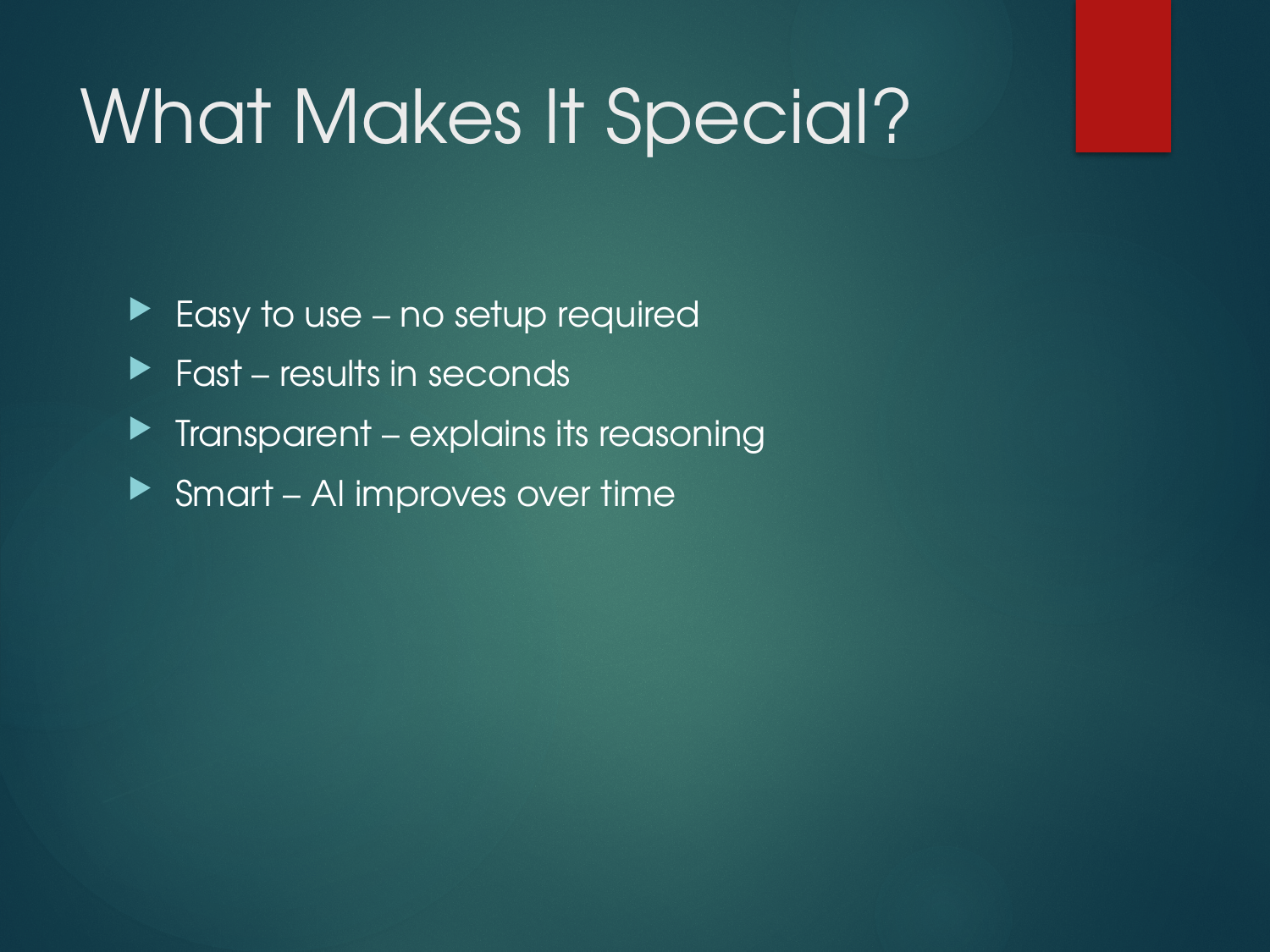

# What Makes It Special?
Easy to use – no setup required
Fast – results in seconds
Transparent – explains its reasoning
Smart – AI improves over time